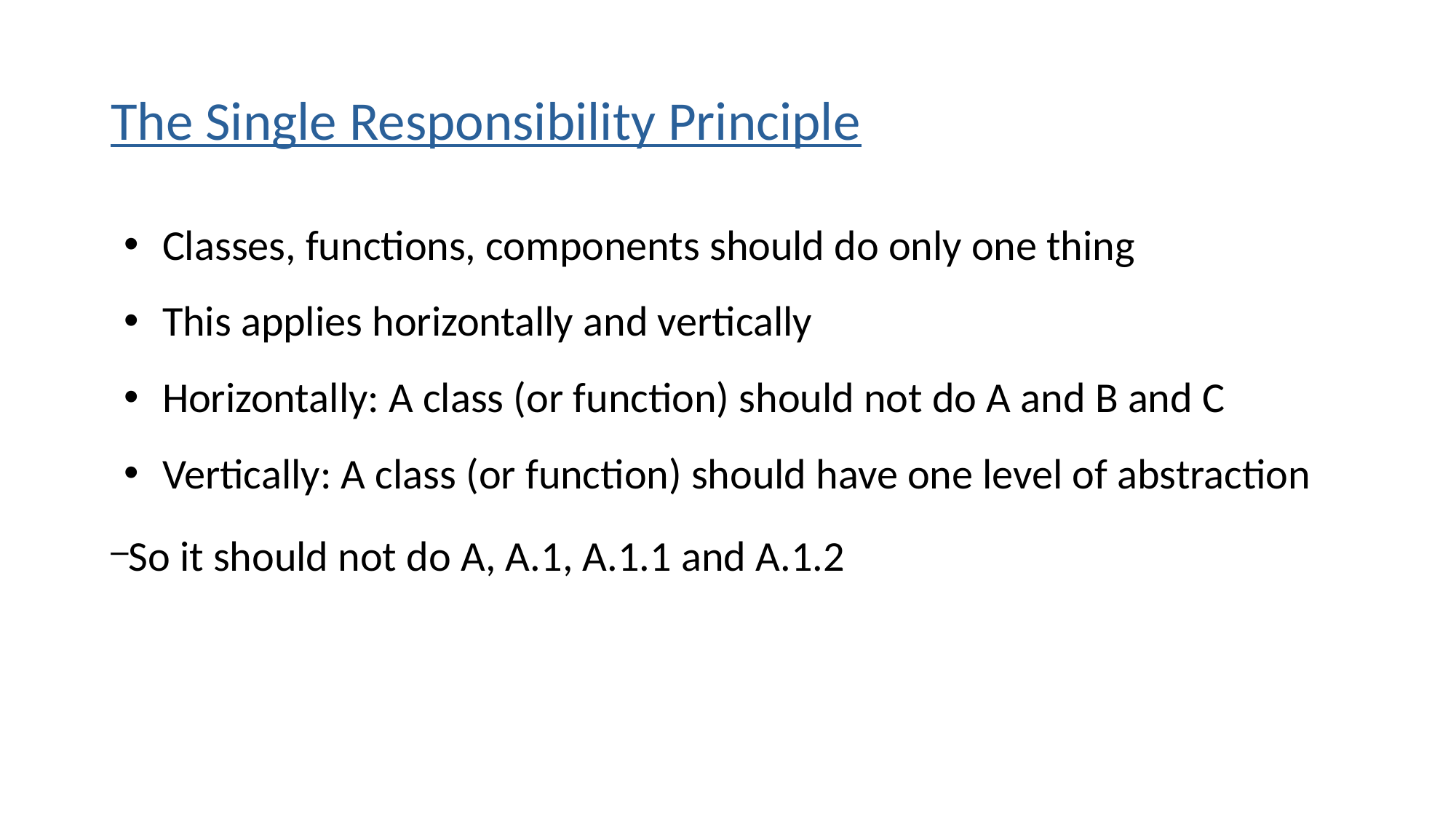

The Single Responsibility Principle
Classes, functions, components should do only one thing
This applies horizontally and vertically
Horizontally: A class (or function) should not do A and B and C
Vertically: A class (or function) should have one level of abstraction
So it should not do A, A.1, A.1.1 and A.1.2